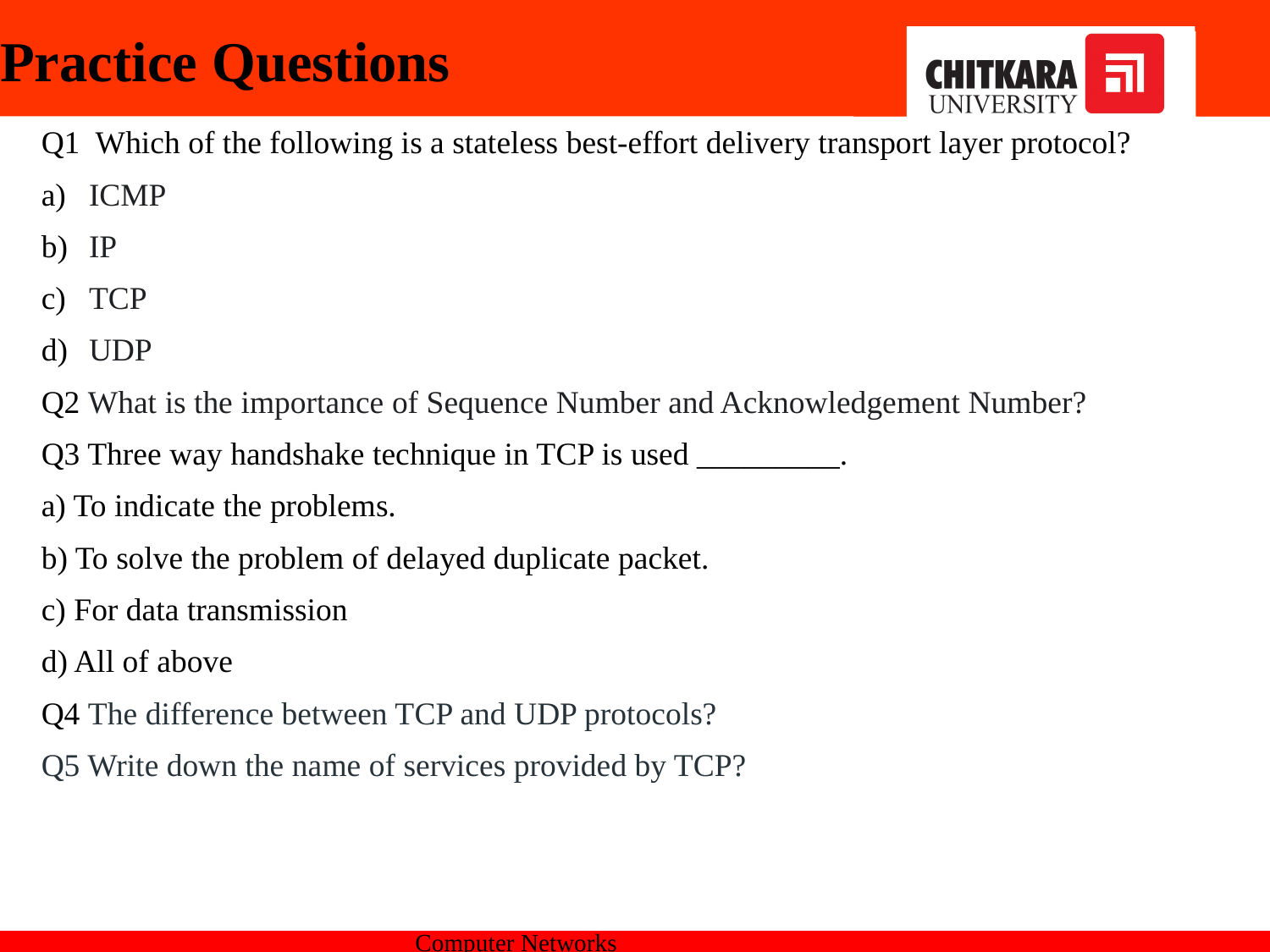

# Practice Questions
Q1  Which of the following is a stateless best-effort delivery transport layer protocol?
ICMP
IP
TCP
UDP
Q2 What is the importance of Sequence Number and Acknowledgement Number?
Q3 Three way handshake technique in TCP is used _________.
a) To indicate the problems.
b) To solve the problem of delayed duplicate packet.
c) For data transmission
d) All of above
Q4 The difference between TCP and UDP protocols?
Q5 Write down the name of services provided by TCP?
Computer Networks